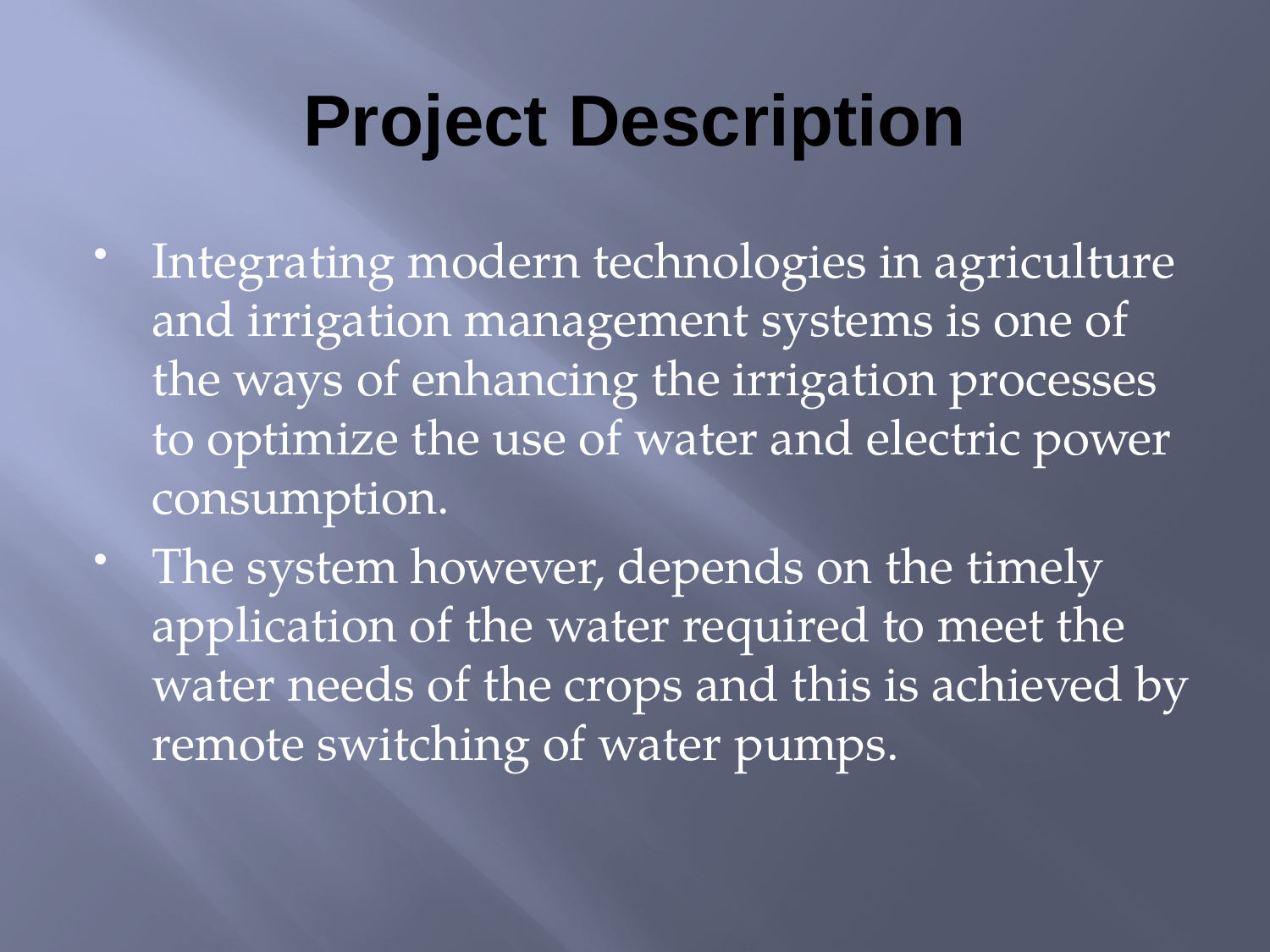

# Project Description
Integrating modern technologies in agriculture and irrigation management systems is one of the ways of enhancing the irrigation processes to optimize the use of water and electric power consumption.
The system however, depends on the timely application of the water required to meet the water needs of the crops and this is achieved by remote switching of water pumps.